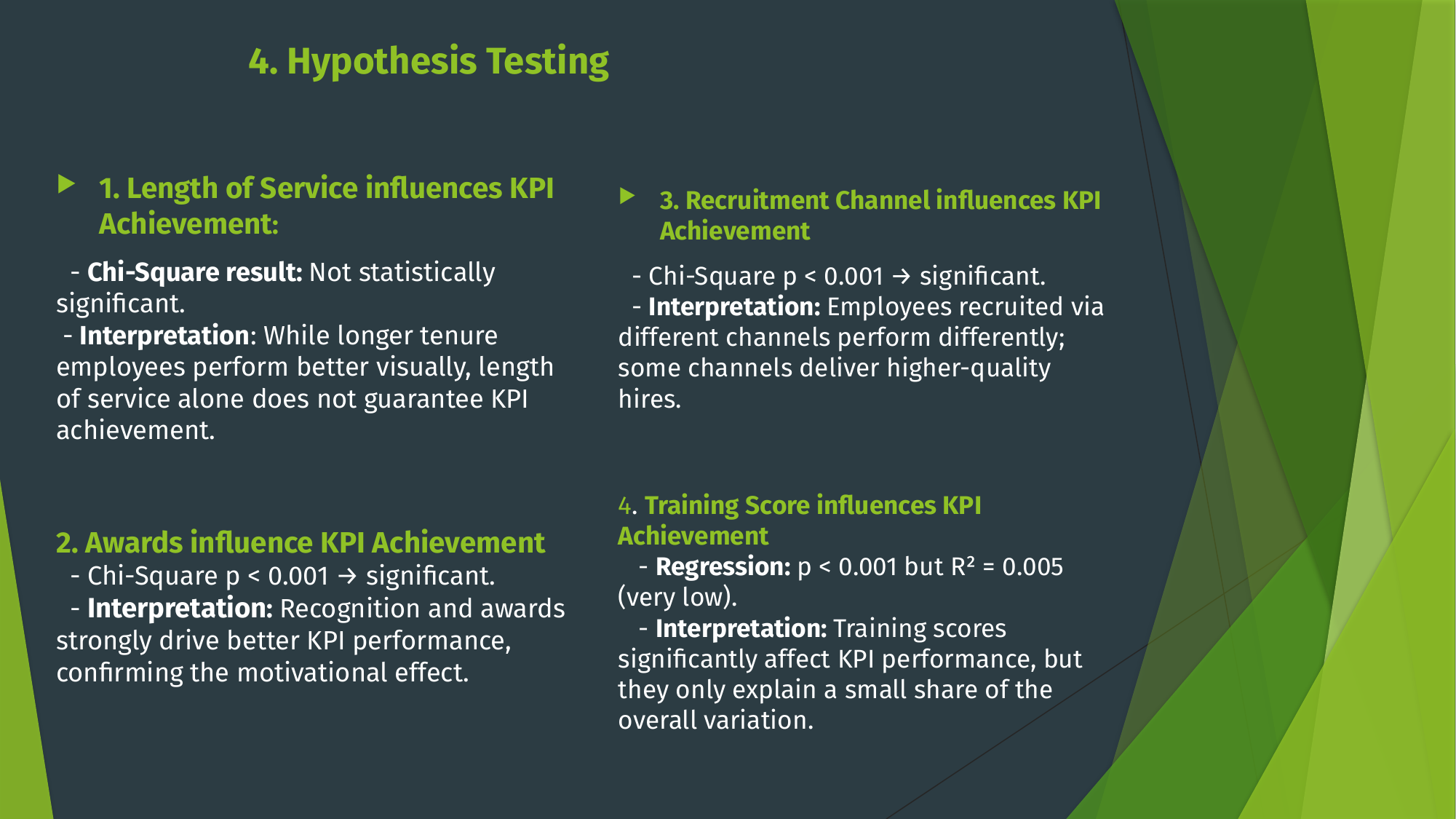

# 4. Hypothesis Testing
1. Length of Service influences KPI Achievement:
  - Chi-Square result: Not statistically significant.
 - Interpretation: While longer tenure employees perform better visually, length of service alone does not guarantee KPI achievement.
2. Awards influence KPI Achievement
  - Chi-Square p < 0.001 → significant.
  - Interpretation: Recognition and awards strongly drive better KPI performance, confirming the motivational effect.

3. Recruitment Channel influences KPI Achievement
  - Chi-Square p < 0.001 → significant.
  - Interpretation: Employees recruited via different channels perform differently; some channels deliver higher-quality hires.
4. Training Score influences KPI Achievement
   - Regression: p < 0.001 but R² = 0.005 (very low).
   - Interpretation: Training scores significantly affect KPI performance, but they only explain a small share of the overall variation.